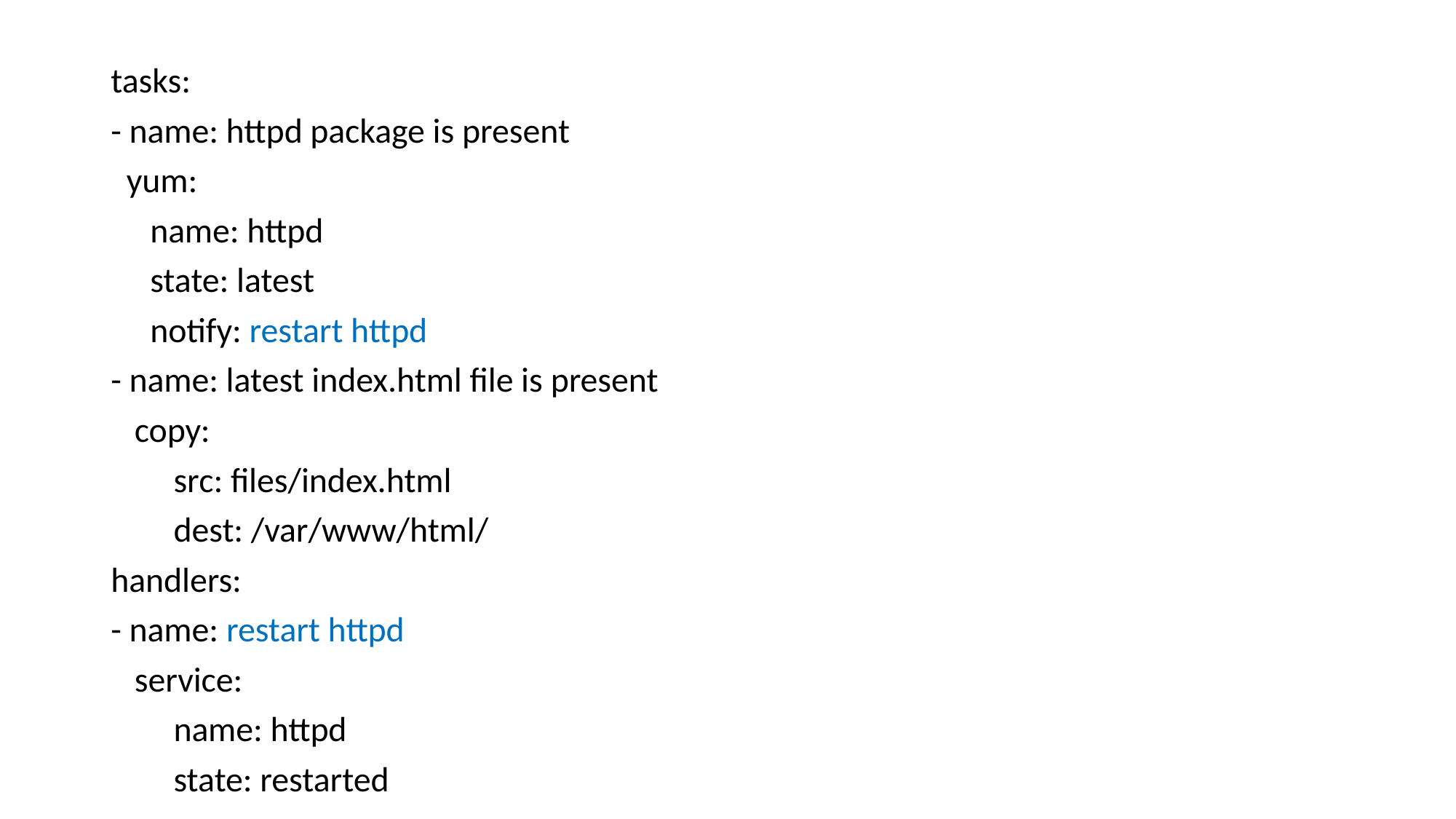

tasks:
- name: httpd package is present
  yum:
     name: httpd
     state: latest
     notify: restart httpd
- name: latest index.html file is present
   copy:
        src: files/index.html
        dest: /var/www/html/
handlers:
- name: restart httpd
   service:
        name: httpd
        state: restarted